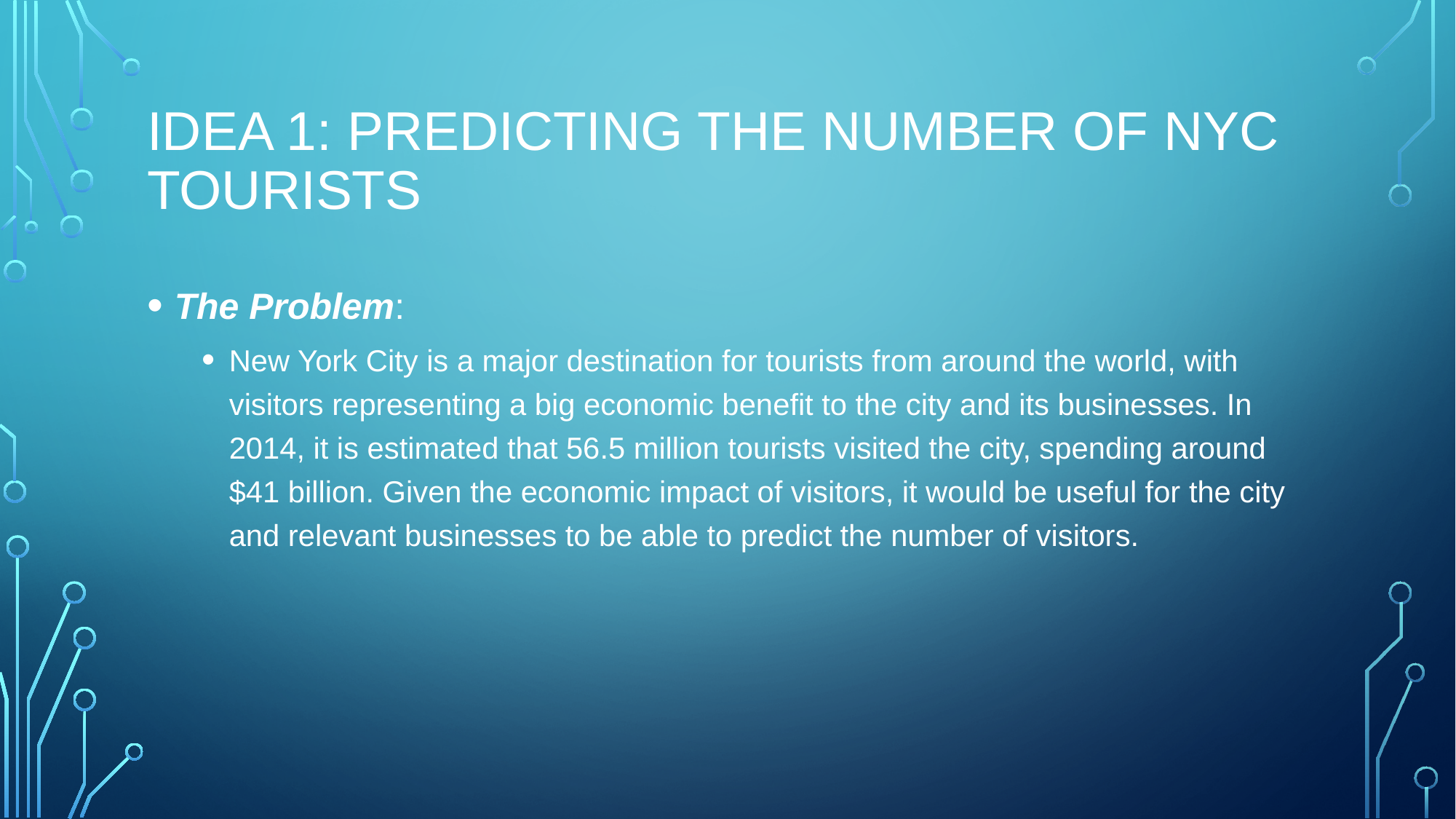

# IDEA 1: PREDICTING THE NUMBER OF NYC TOURISTS
The Problem:
New York City is a major destination for tourists from around the world, with visitors representing a big economic benefit to the city and its businesses. In 2014, it is estimated that 56.5 million tourists visited the city, spending around $41 billion. Given the economic impact of visitors, it would be useful for the city and relevant businesses to be able to predict the number of visitors.